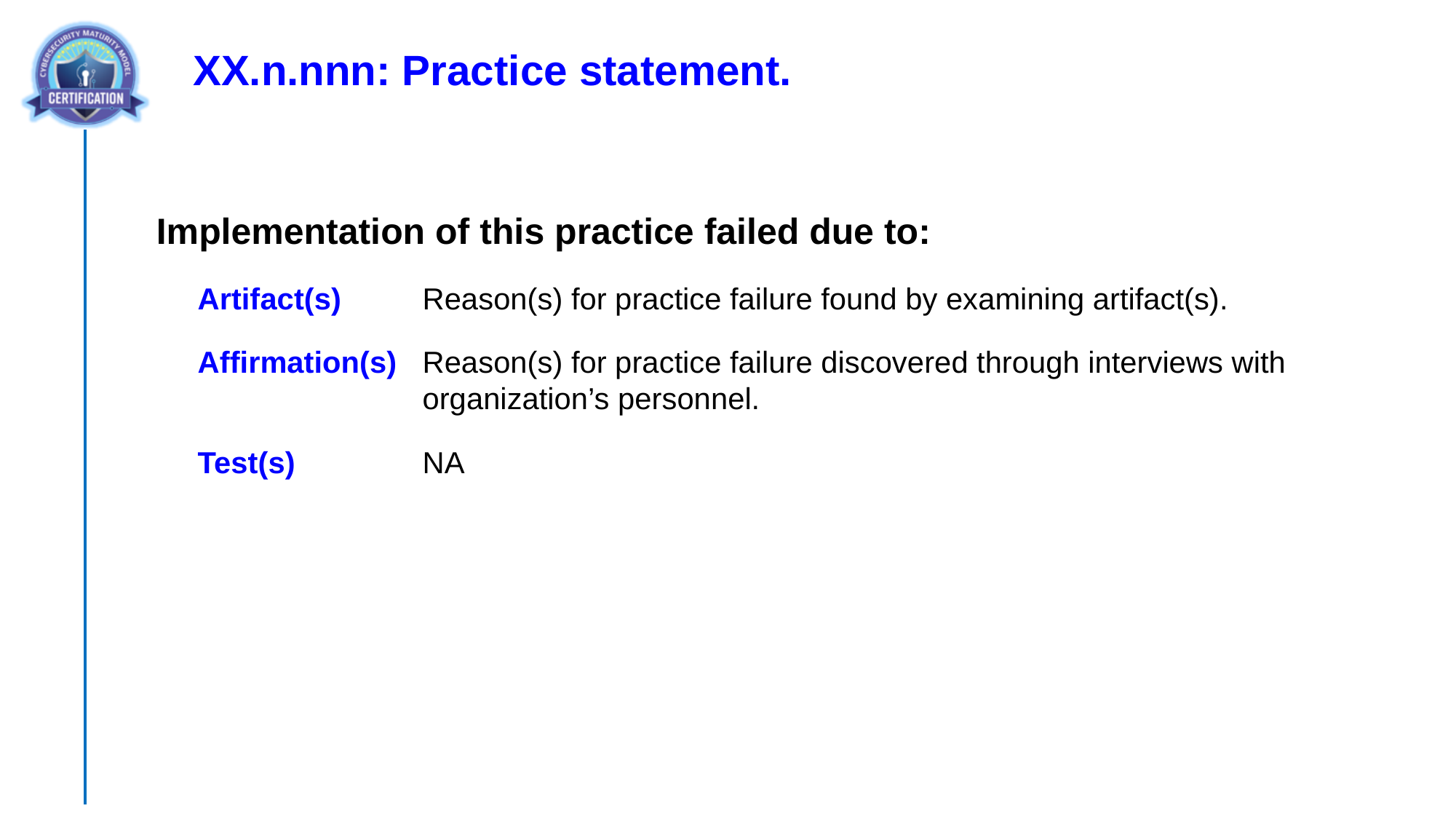

XX.n.nnn: Practice statement.
Implementation of this practice failed due to:
Artifact(s)	Reason(s) for practice failure found by examining artifact(s).
Affirmation(s)	Reason(s) for practice failure discovered through interviews with organization’s personnel.
Test(s)	NA